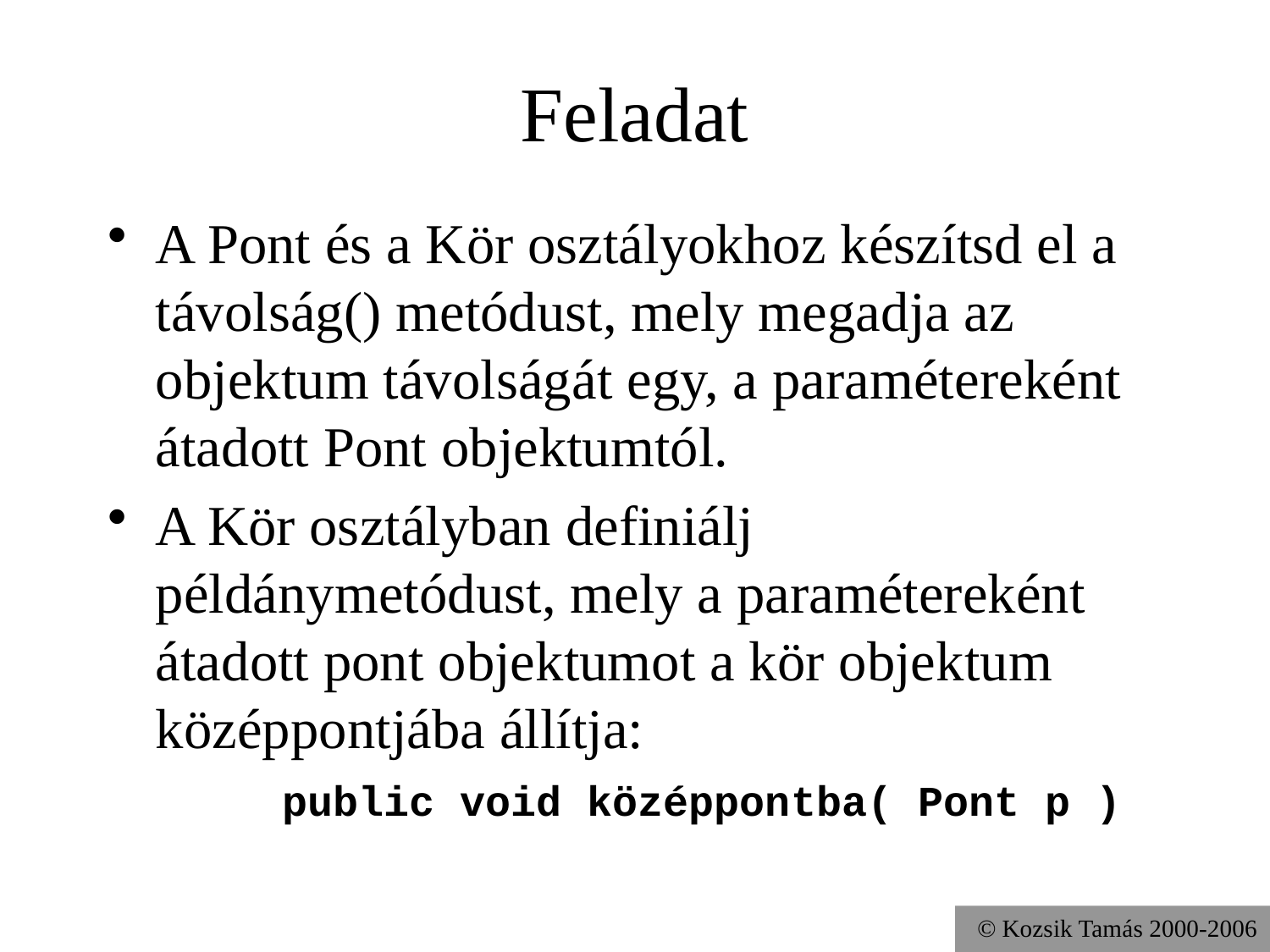

# Feladat
A Pont és a Kör osztályokhoz készítsd el a távolság() metódust, mely megadja az objektum távolságát egy, a paramétereként átadott Pont objektumtól.
A Kör osztályban definiálj példánymetódust, mely a paramétereként átadott pont objektumot a kör objektum középpontjába állítja:
	public void középpontba( Pont p )
© Kozsik Tamás 2000-2006